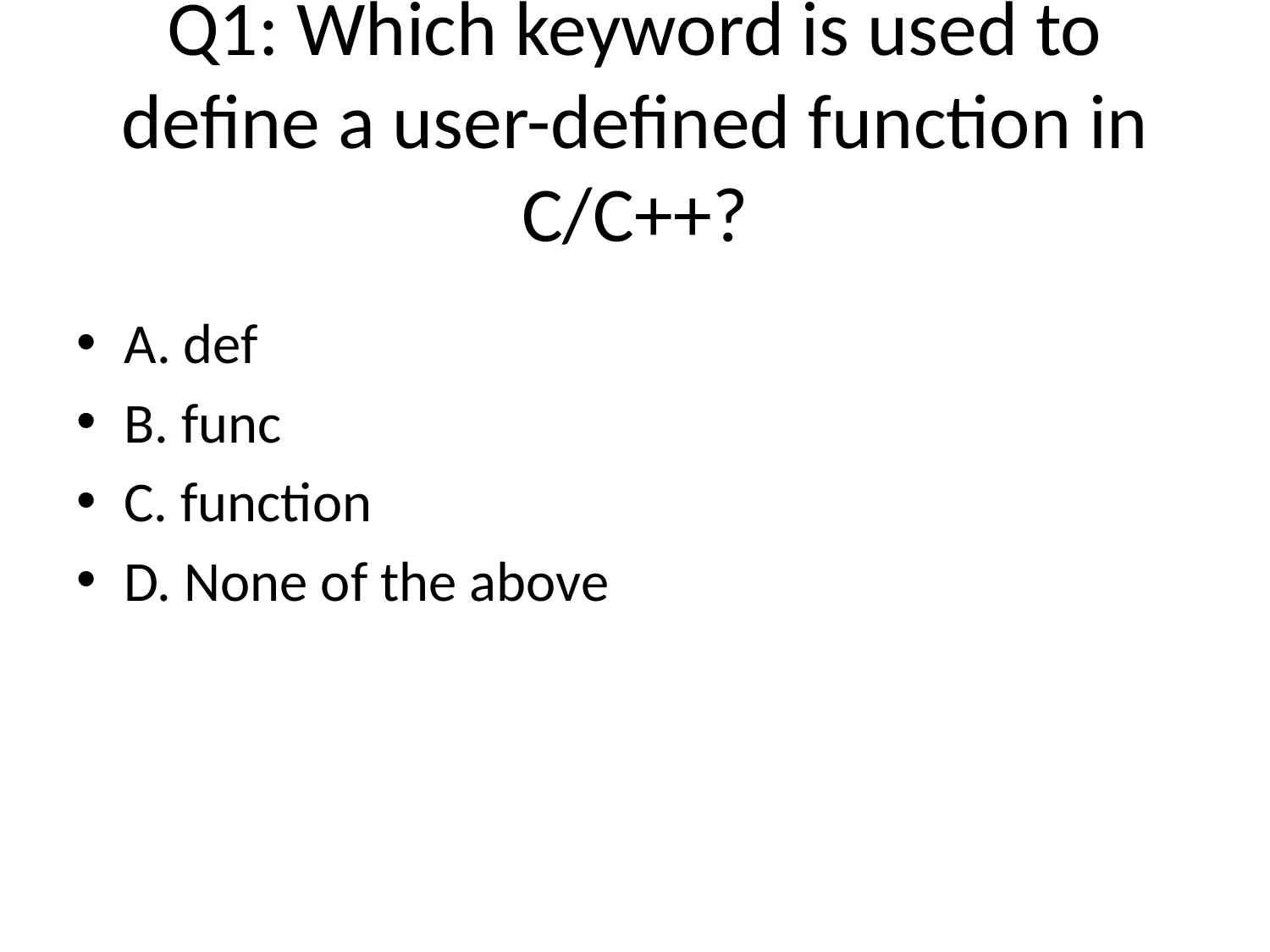

# Q1: Which keyword is used to define a user-defined function in C/C++?

A. def
B. func
C. function
D. None of the above